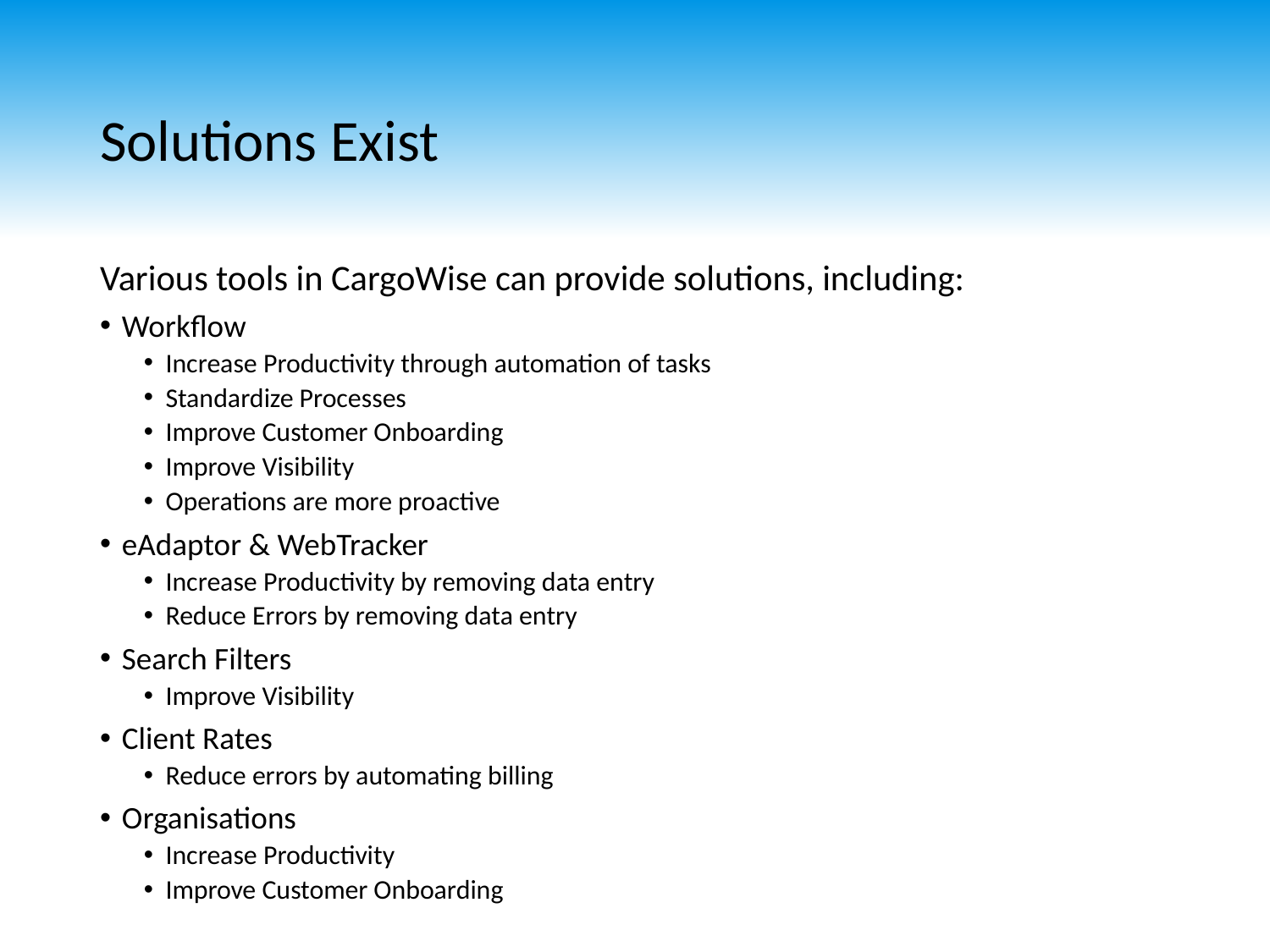

# Solutions Exist
Various tools in CargoWise can provide solutions, including:
Workflow
Increase Productivity through automation of tasks
Standardize Processes
Improve Customer Onboarding
Improve Visibility
Operations are more proactive
eAdaptor & WebTracker
Increase Productivity by removing data entry
Reduce Errors by removing data entry
Search Filters
Improve Visibility
Client Rates
Reduce errors by automating billing
Organisations
Increase Productivity
Improve Customer Onboarding